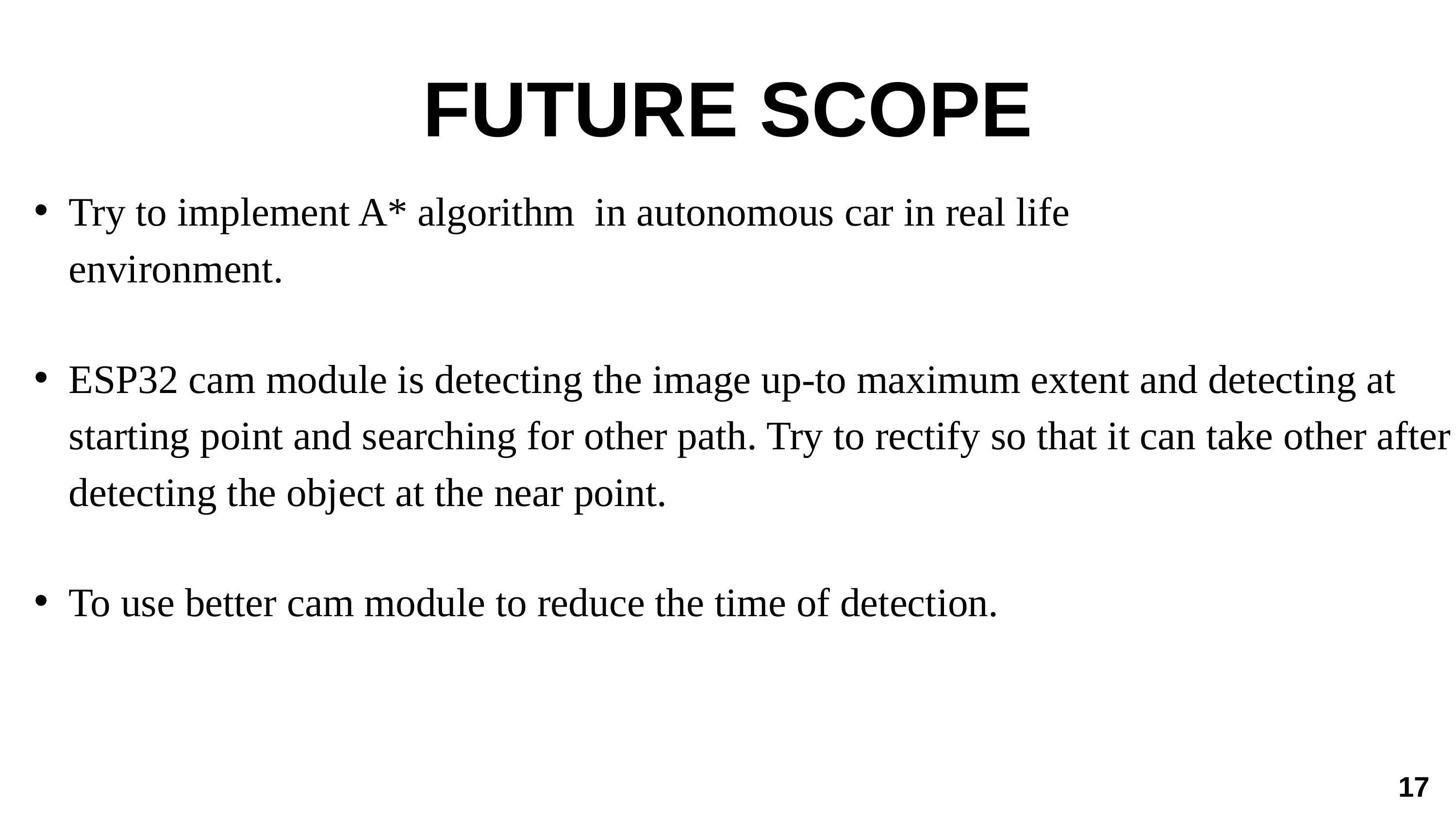

FUTURE SCOPE
Try to implement A* algorithm  in autonomous car in real life environment.
ESP32 cam module is detecting the image up-to maximum extent and detecting at starting point and searching for other path. Try to rectify so that it can take other after detecting the object at the near point.
To use better cam module to reduce the time of detection.
17